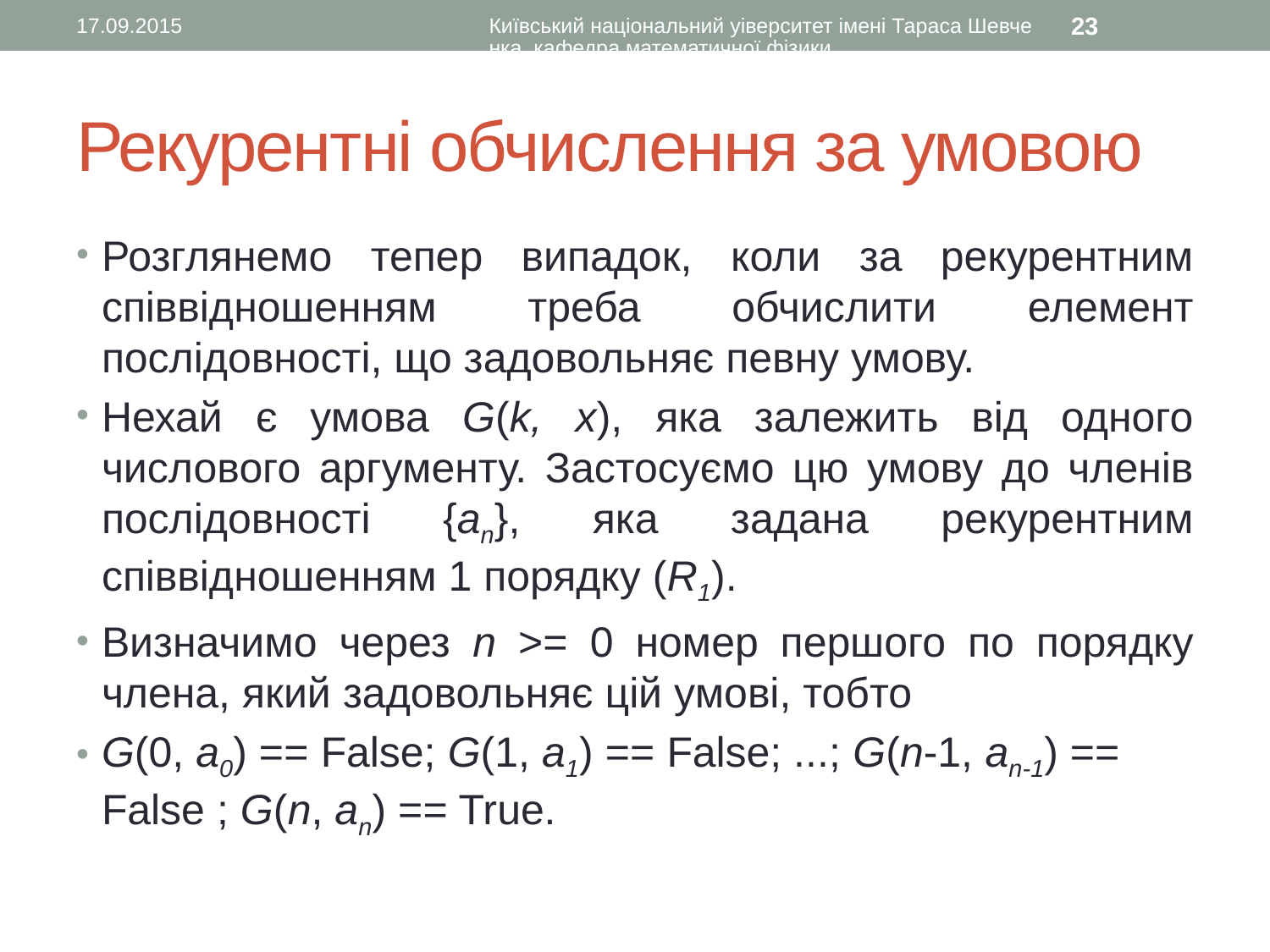

17.09.2015
Київський національний уіверситет імені Тараса Шевченка, кафедра математичної фізики
23
# Рекурентні обчислення за умовою
Розглянемо тепер випадок, коли за рекурентним співвідношенням треба обчислити елемент послідовності, що задовольняє певну умову.
Нехай є умова G(k, х), яка залежить від одного числового аргументу. Застосуємо цю умову до членів послідовності {аn}, яка задана рекурентним співвідношенням 1 порядку (R1).
Визначимо через n >= 0 номер першого по порядку члена, який задовольняє цій умові, тобто
G(0, а0) == False; G(1, а1) == False; ...; G(n-1, аn-1) == False ; G(n, аn) == True.